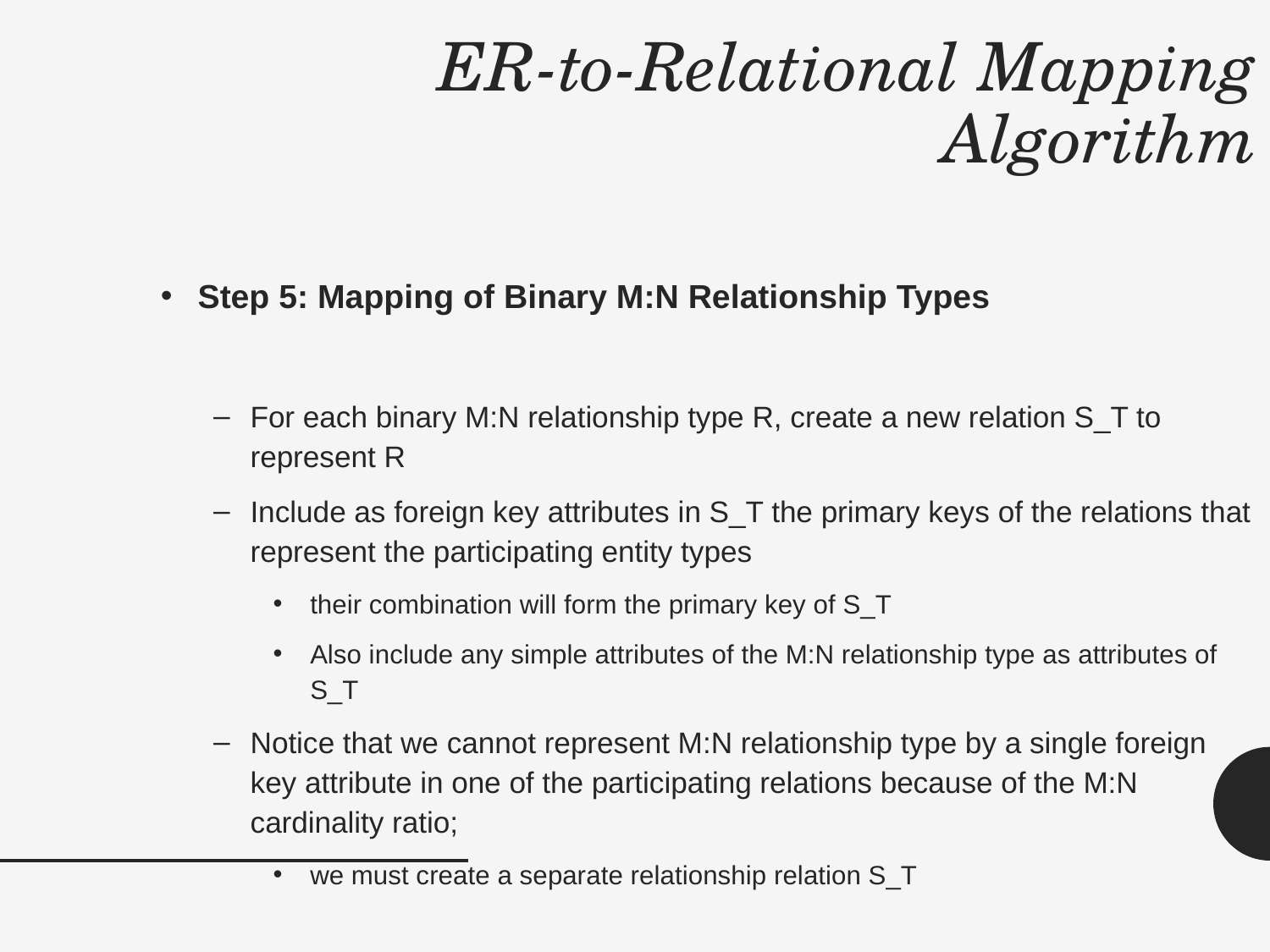

ER-to-Relational Mapping Algorithm
Step 5: Mapping of Binary M:N Relationship Types

For each binary M:N relationship type R, create a new relation S_T to represent R
Include as foreign key attributes in S_T the primary keys of the relations that represent the participating entity types
their combination will form the primary key of S_T
Also include any simple attributes of the M:N relationship type as attributes of S_T
Notice that we cannot represent M:N relationship type by a single foreign key attribute in one of the participating relations because of the M:N cardinality ratio;
we must create a separate relationship relation S_T